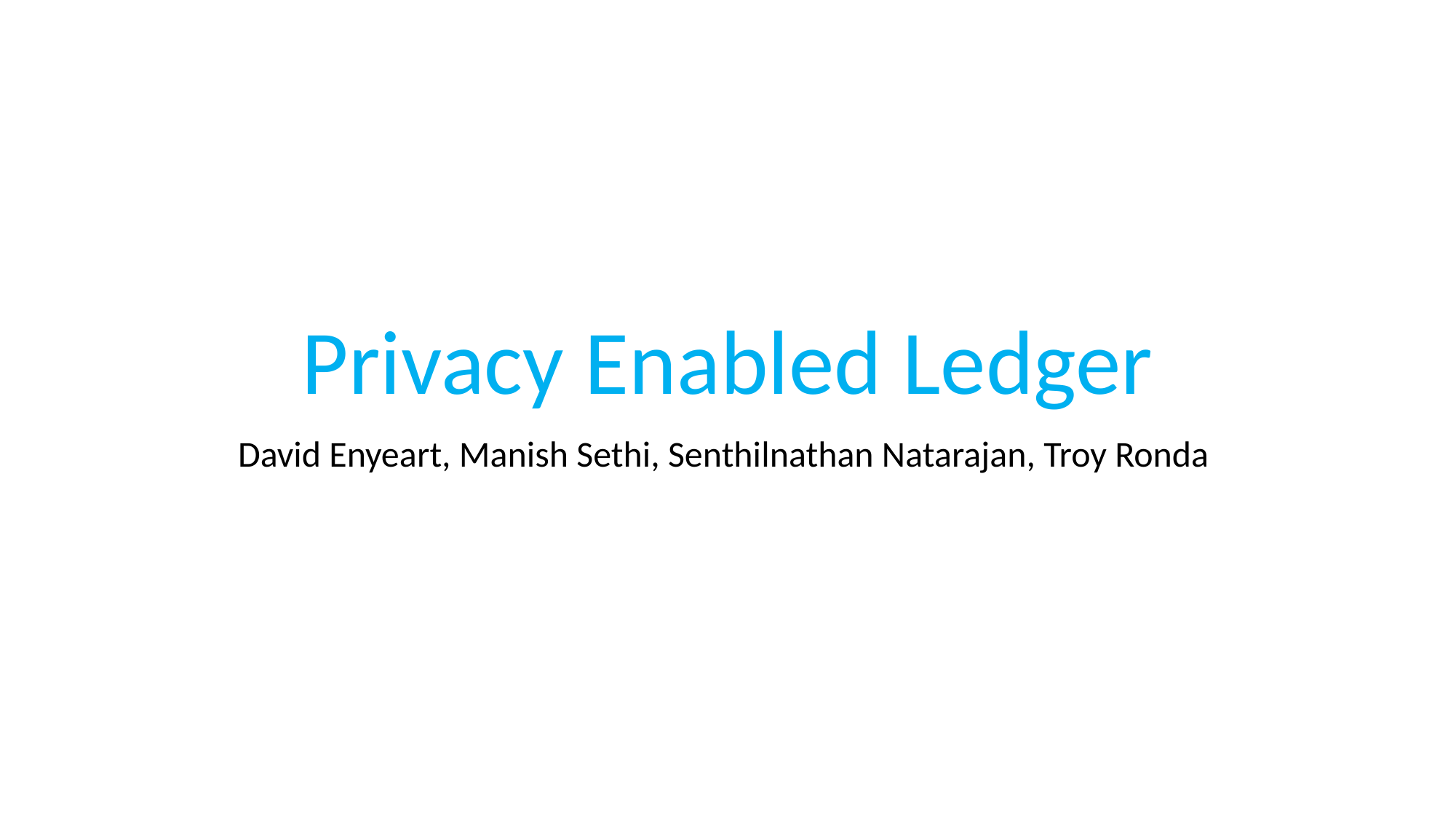

# Privacy Enabled Ledger
David Enyeart, Manish Sethi, Senthilnathan Natarajan, Troy Ronda